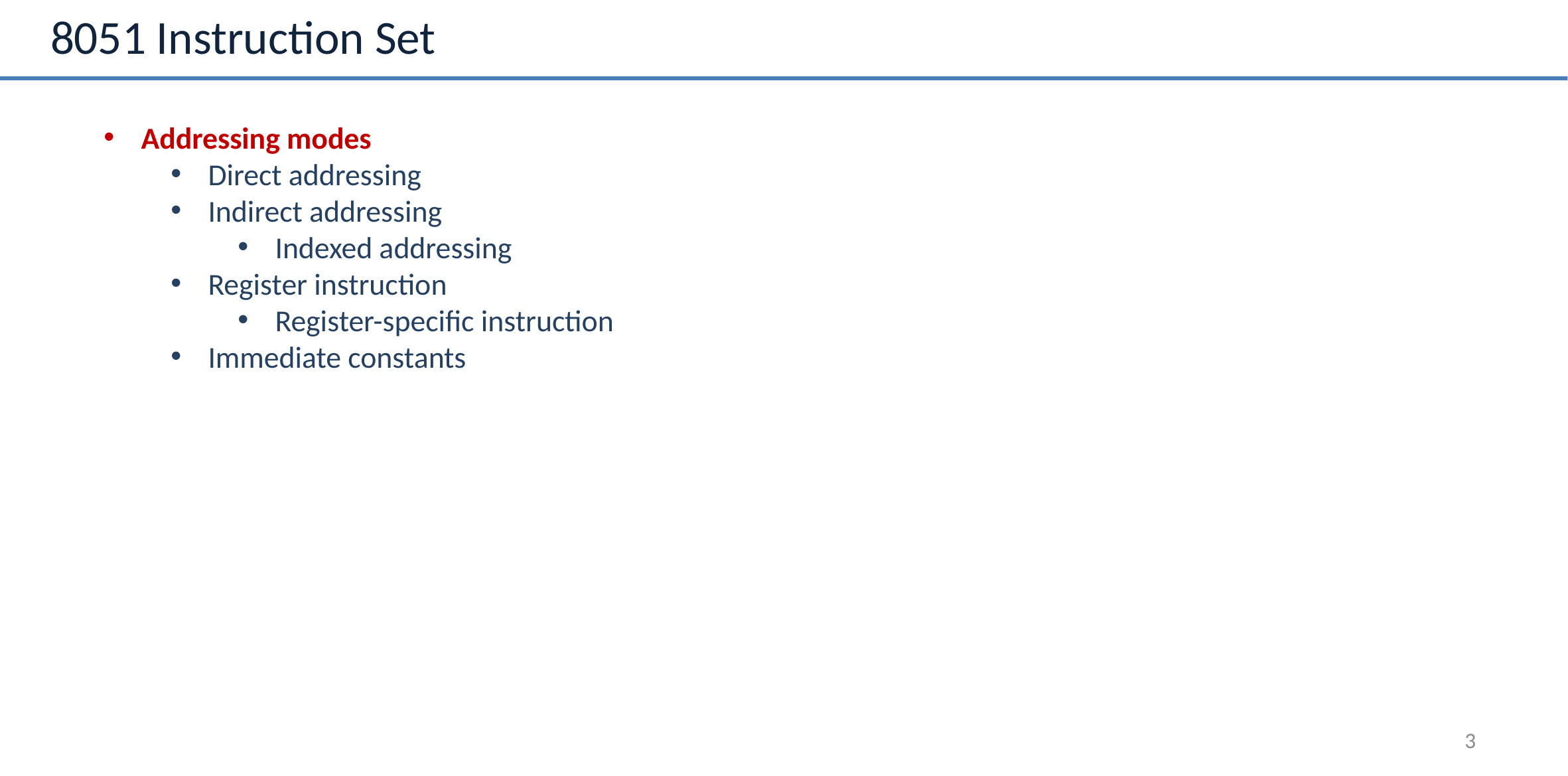

# 8051 Instruction Set
Addressing modes
Direct addressing
Indirect addressing
Indexed addressing
Register instruction
Register-specific instruction
Immediate constants

3